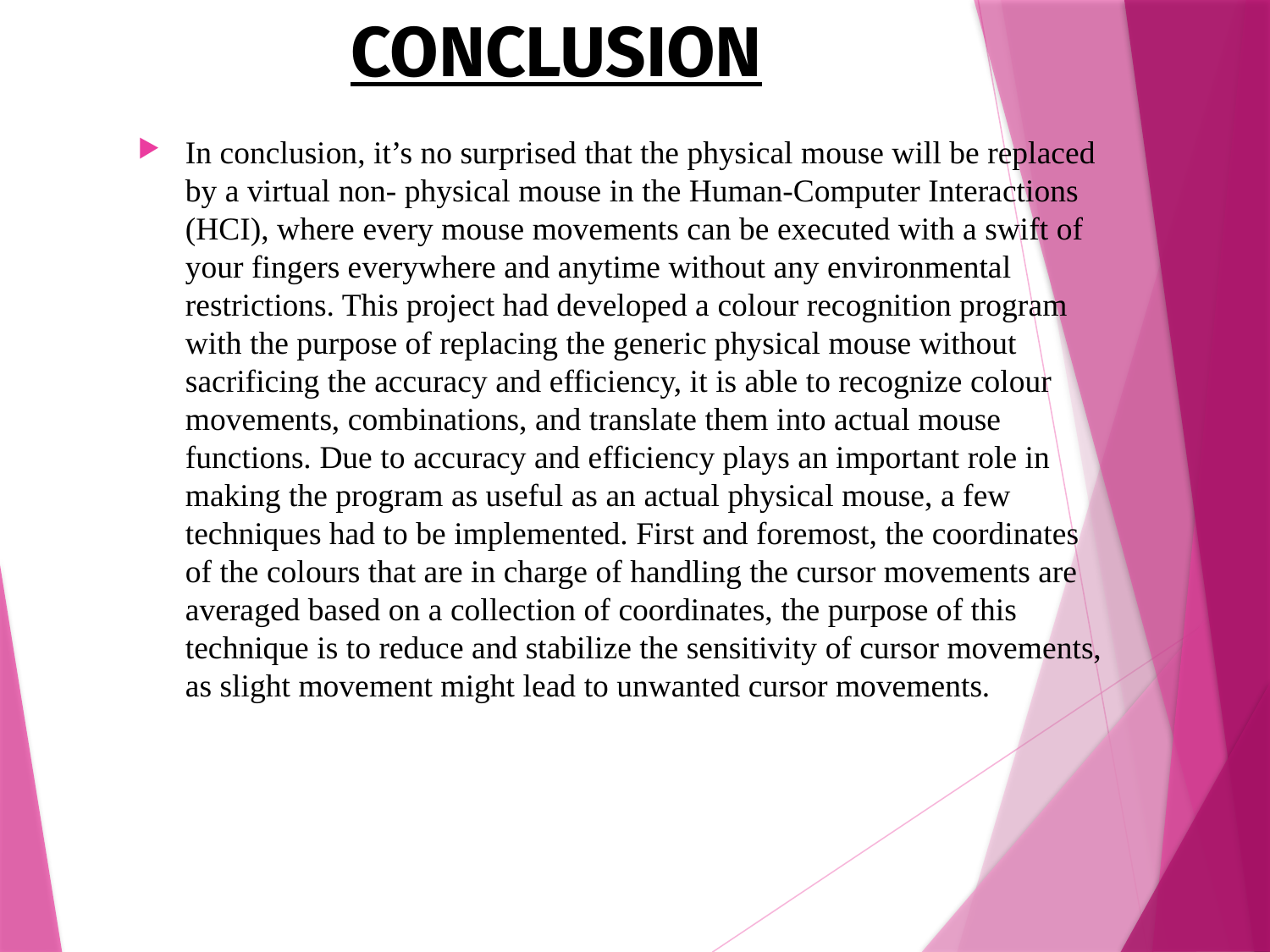

# CONCLUSION
In conclusion, it’s no surprised that the physical mouse will be replaced by a virtual non- physical mouse in the Human-Computer Interactions (HCI), where every mouse movements can be executed with a swift of your fingers everywhere and anytime without any environmental restrictions. This project had developed a colour recognition program with the purpose of replacing the generic physical mouse without sacrificing the accuracy and efficiency, it is able to recognize colour movements, combinations, and translate them into actual mouse functions. Due to accuracy and efficiency plays an important role in making the program as useful as an actual physical mouse, a few techniques had to be implemented. First and foremost, the coordinates of the colours that are in charge of handling the cursor movements are averaged based on a collection of coordinates, the purpose of this technique is to reduce and stabilize the sensitivity of cursor movements, as slight movement might lead to unwanted cursor movements.